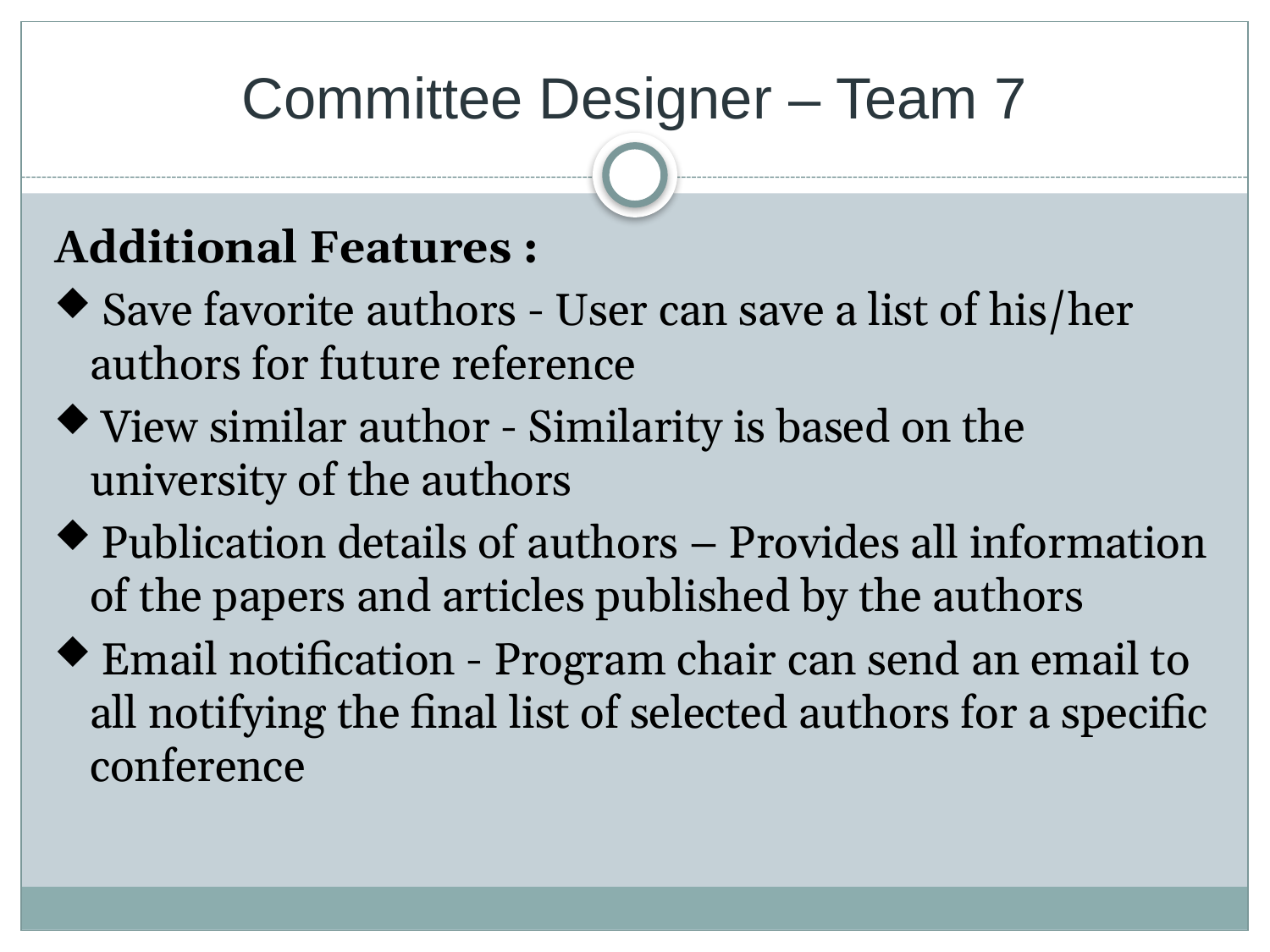

# Committee Designer – Team 7
Additional Features :
 Save favorite authors - User can save a list of his/her authors for future reference
 View similar author - Similarity is based on the university of the authors
 Publication details of authors – Provides all information of the papers and articles published by the authors
 Email notification - Program chair can send an email to all notifying the final list of selected authors for a specific conference